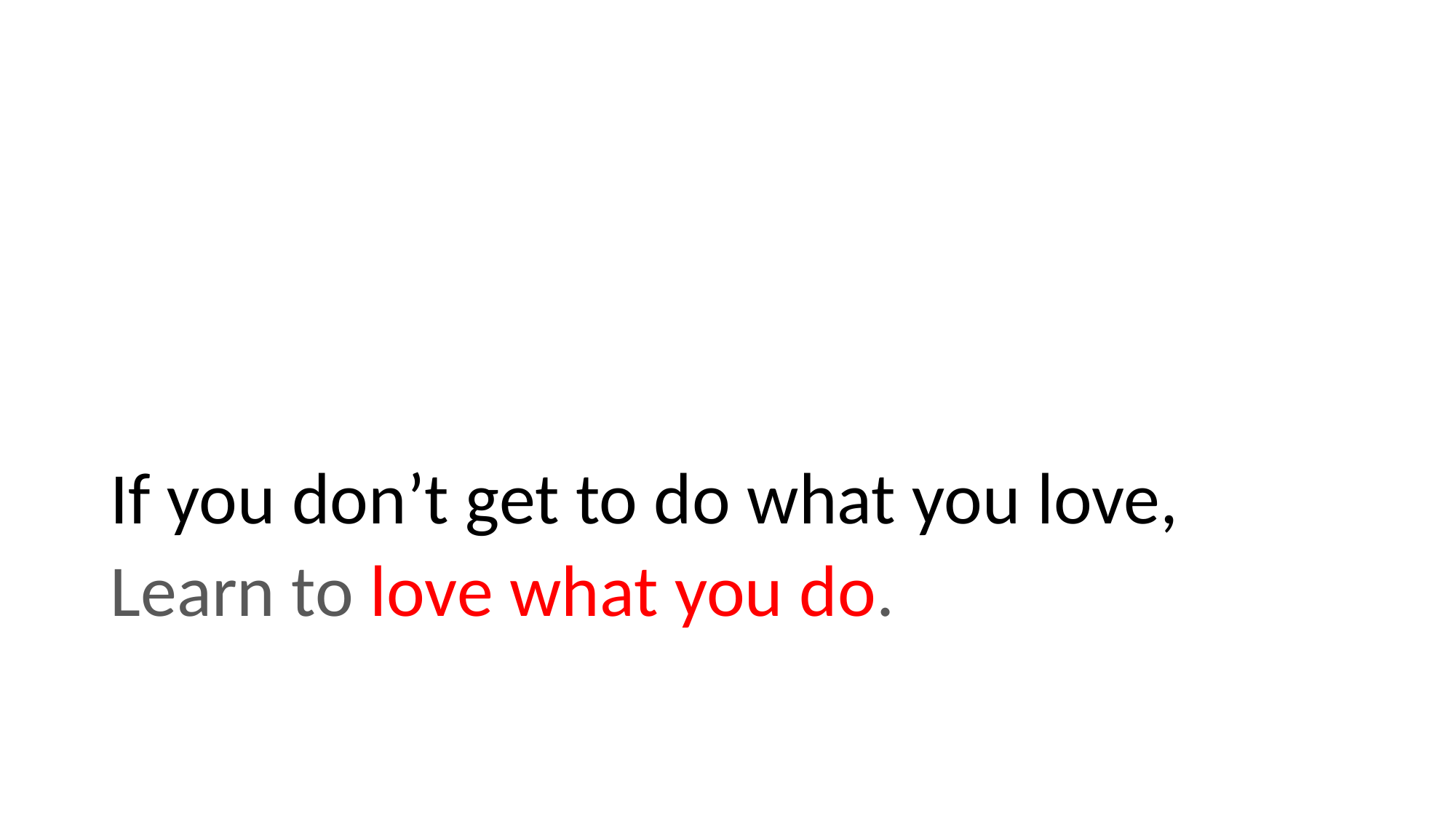

# If you don’t get to do what you love,
Learn to love what you do.